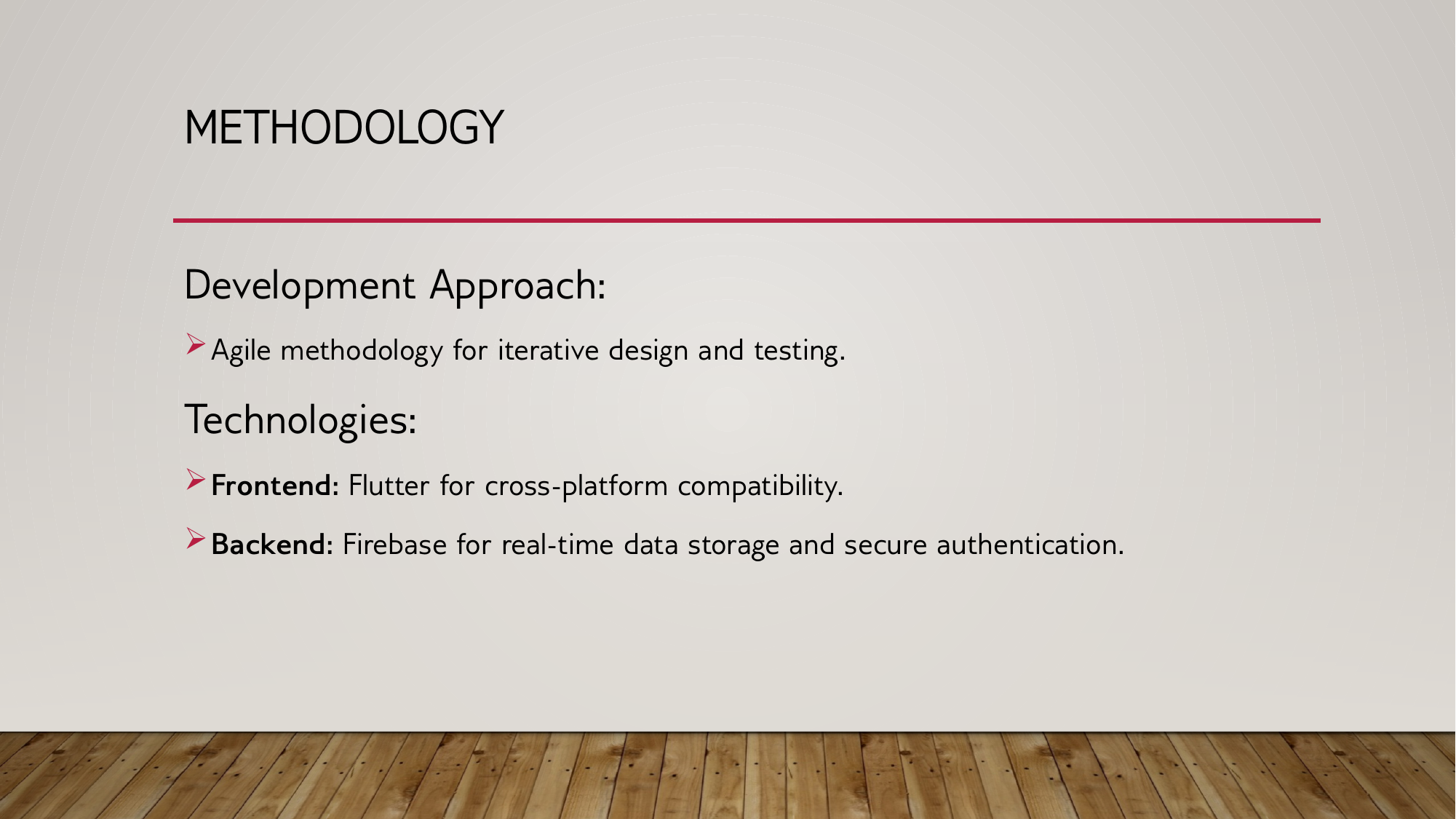

# Methodology
Development Approach:
Agile methodology for iterative design and testing.
Technologies:
Frontend: Flutter for cross-platform compatibility.
Backend: Firebase for real-time data storage and secure authentication.